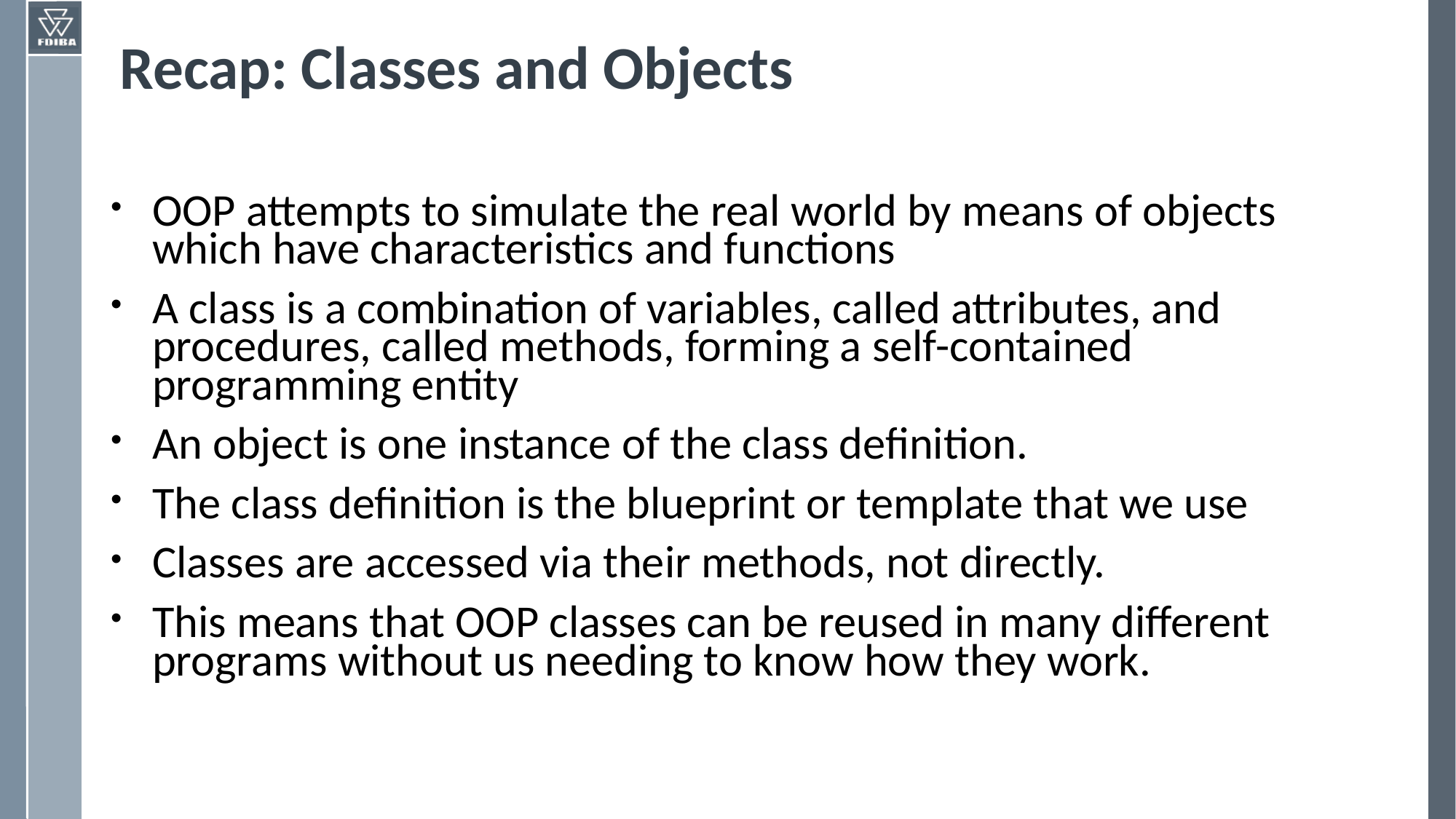

# Recap: Classes and Objects
OOP attempts to simulate the real world by means of objects which have characteristics and functions
A class is a combination of variables, called attributes, and procedures, called methods, forming a self-contained programming entity
An object is one instance of the class definition.
The class definition is the blueprint or template that we use
Classes are accessed via their methods, not directly.
This means that OOP classes can be reused in many different programs without us needing to know how they work.